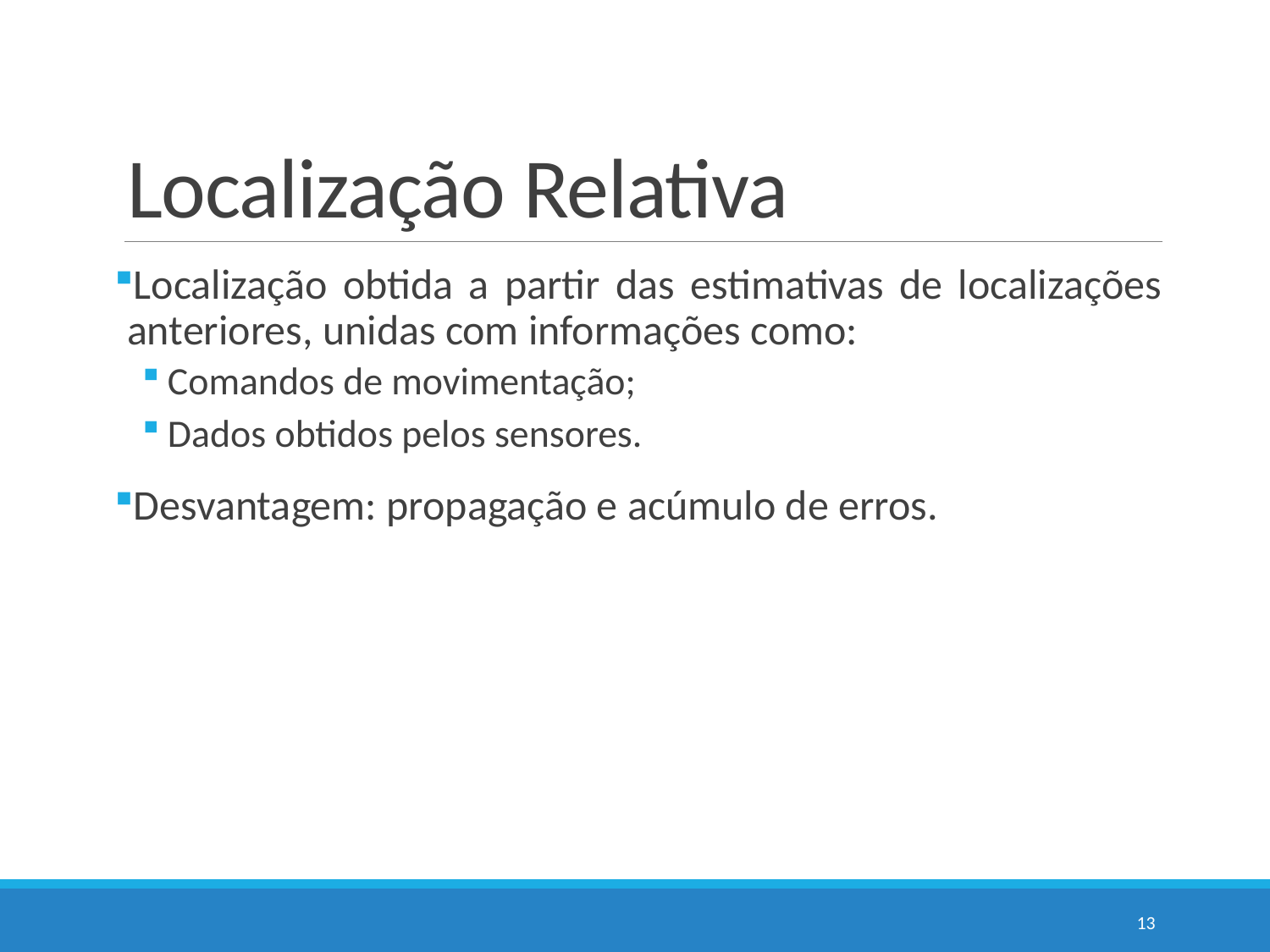

# Localização Relativa
Localização obtida a partir das estimativas de localizações anteriores, unidas com informações como:
Comandos de movimentação;
Dados obtidos pelos sensores.
Desvantagem: propagação e acúmulo de erros.

13